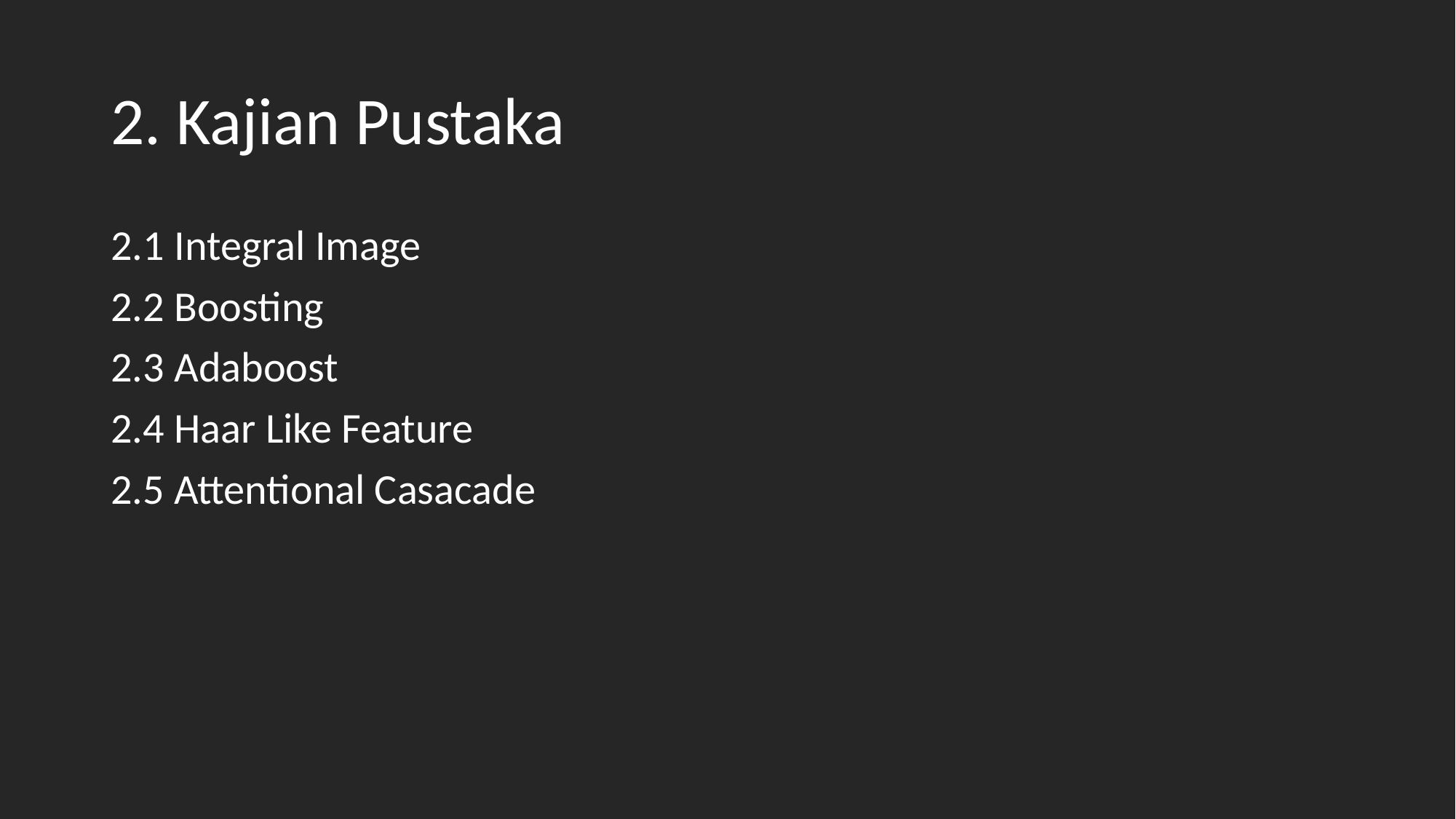

# 2. Kajian Pustaka
2.1 Integral Image
2.2 Boosting
2.3 Adaboost
2.4 Haar Like Feature
2.5 Attentional Casacade